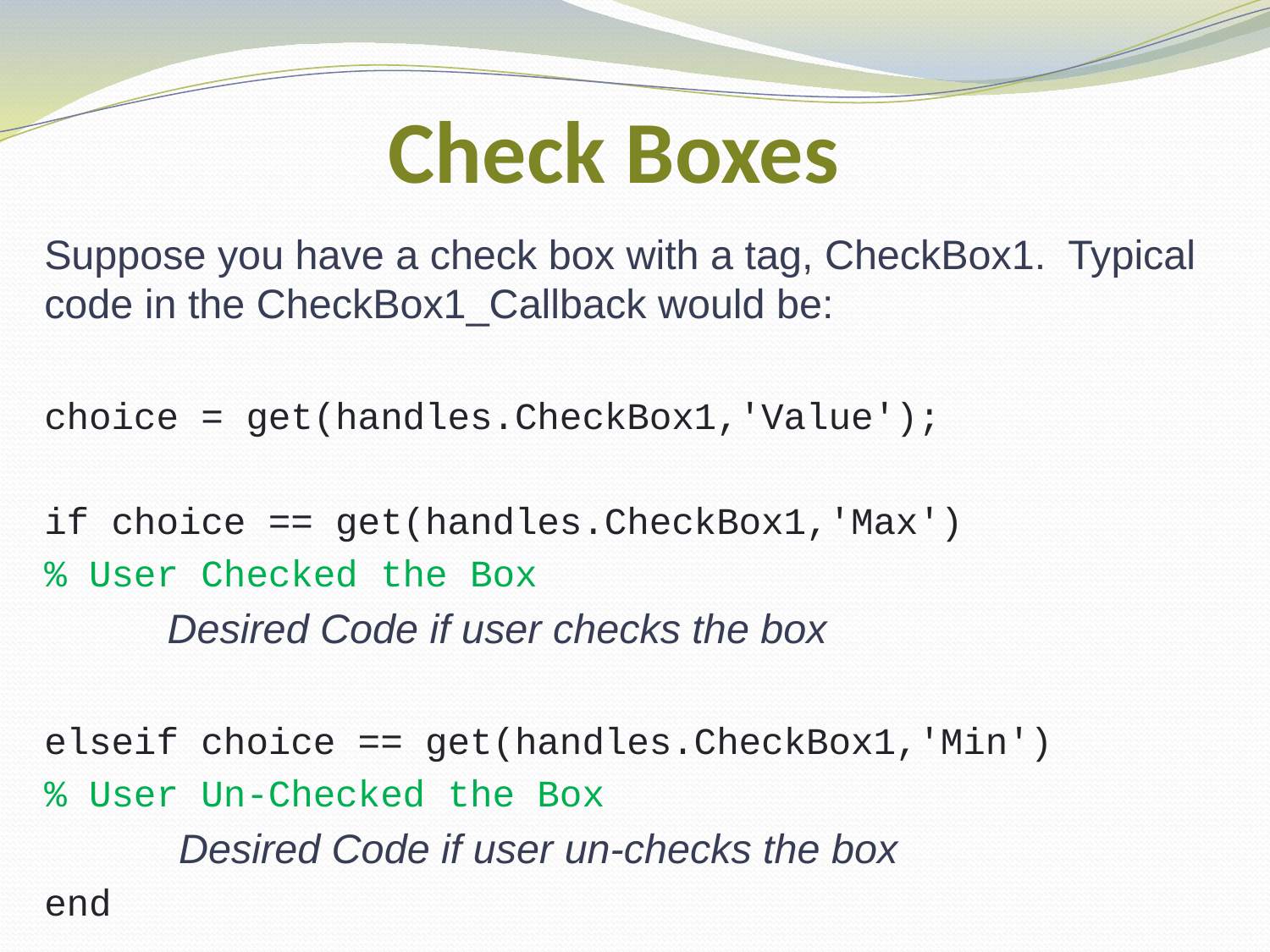

# Check Boxes
Suppose you have a check box with a tag, CheckBox1.  Typical code in the CheckBox1_Callback would be:

choice = get(handles.CheckBox1,'Value');

if choice == get(handles.CheckBox1,'Max')
% User Checked the Box
	Desired Code if user checks the box

elseif choice == get(handles.CheckBox1,'Min')
% User Un-Checked the Box
      Desired Code if user un-checks the box
end